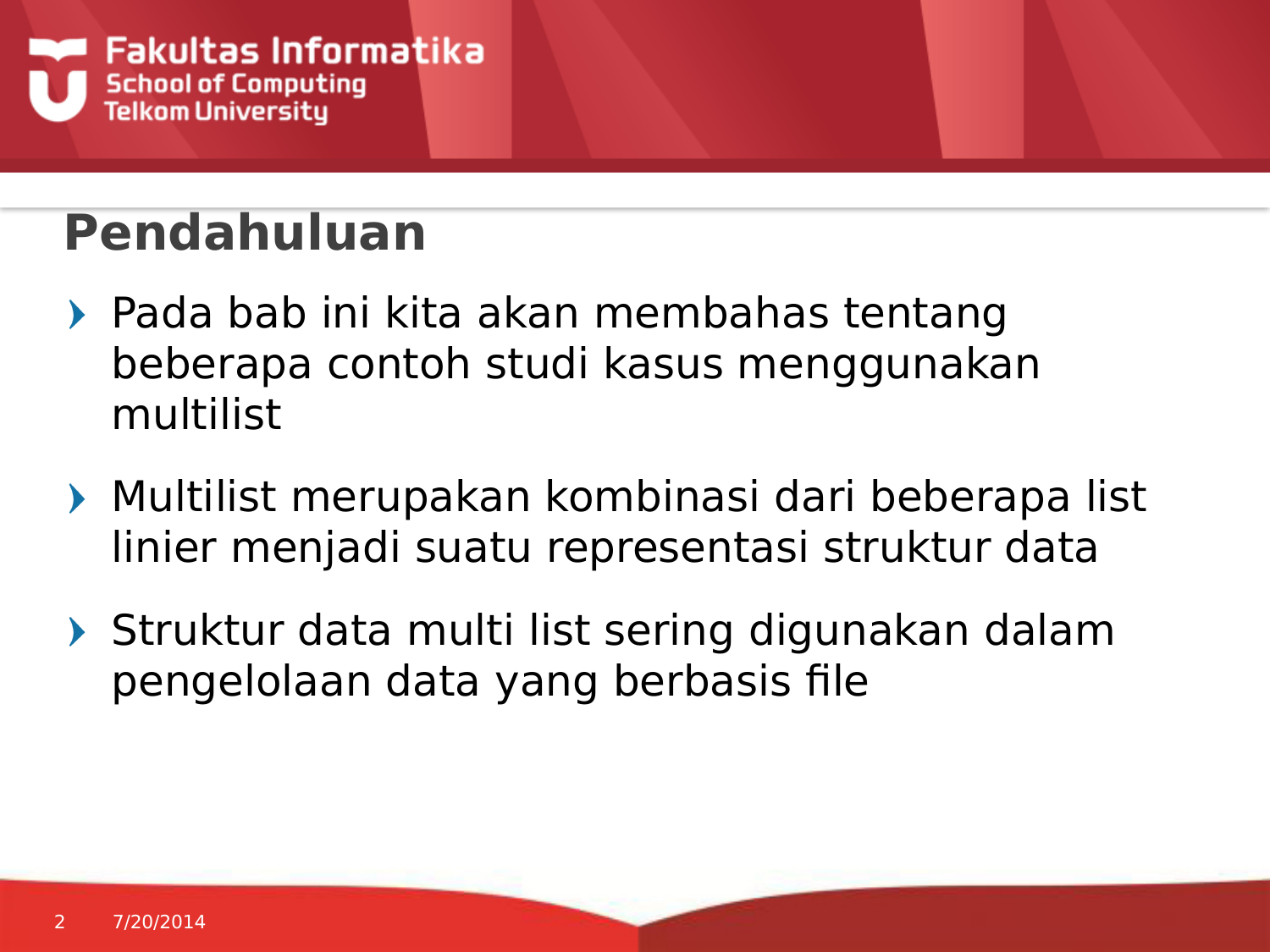

# Pendahuluan
Pada bab ini kita akan membahas tentang beberapa contoh studi kasus menggunakan multilist
Multilist merupakan kombinasi dari beberapa list linier menjadi suatu representasi struktur data
Struktur data multi list sering digunakan dalam pengelolaan data yang berbasis file

2
7/20/2014